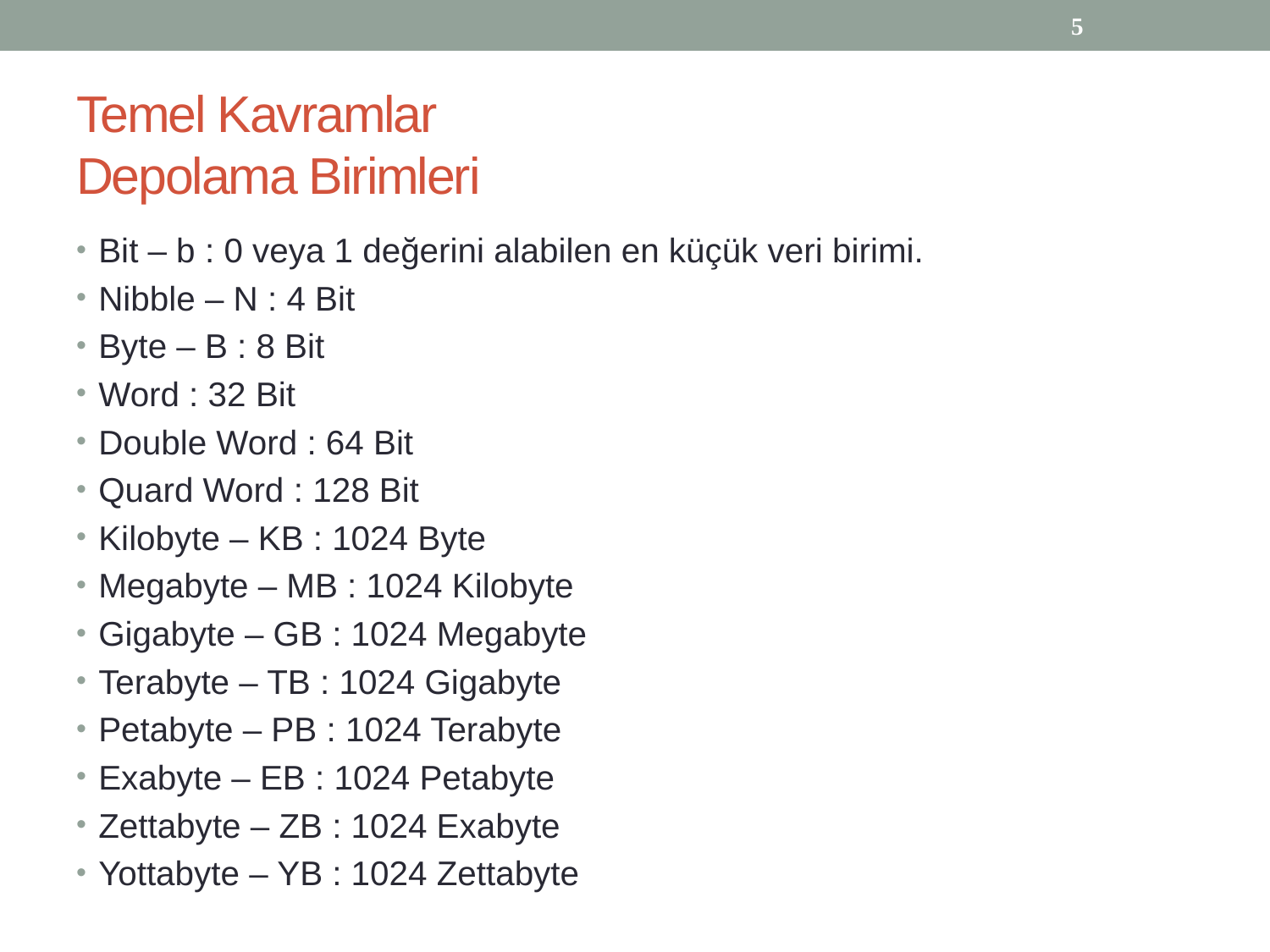

5
# Temel Kavramlar Depolama Birimleri
Bit – b : 0 veya 1 değerini alabilen en küçük veri birimi.
Nibble – N : 4 Bit
Byte – B : 8 Bit
Word : 32 Bit
Double Word : 64 Bit
Quard Word : 128 Bit
Kilobyte – KB : 1024 Byte
Megabyte – MB : 1024 Kilobyte
Gigabyte – GB : 1024 Megabyte
Terabyte – TB : 1024 Gigabyte
Petabyte – PB : 1024 Terabyte
Exabyte – EB : 1024 Petabyte
Zettabyte – ZB : 1024 Exabyte
Yottabyte – YB : 1024 Zettabyte